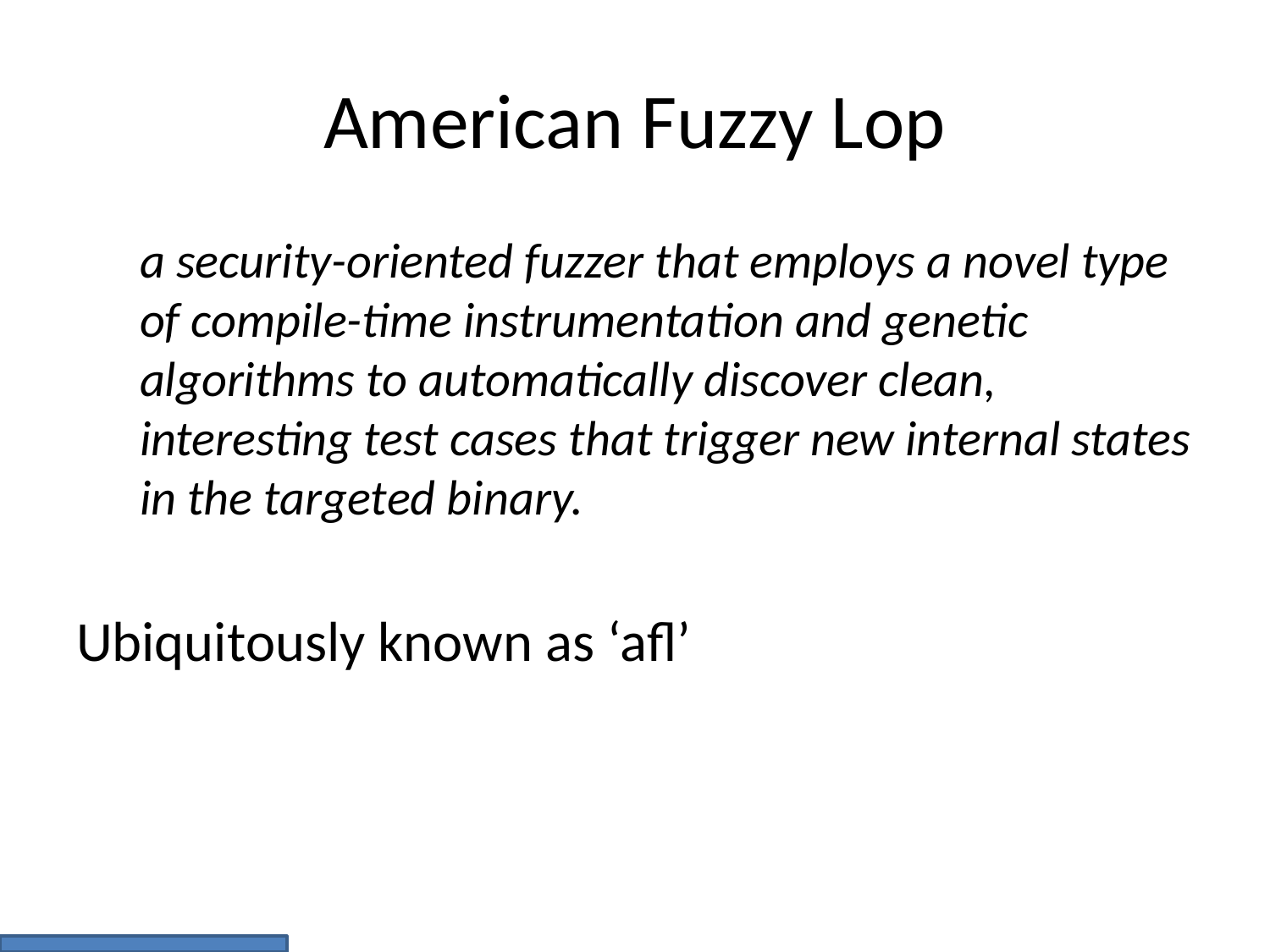

# American Fuzzy Lop
a security-oriented fuzzer that employs a novel type of compile-time instrumentation and genetic algorithms to automatically discover clean, interesting test cases that trigger new internal states in the targeted binary.

Ubiquitously known as ‘afl’